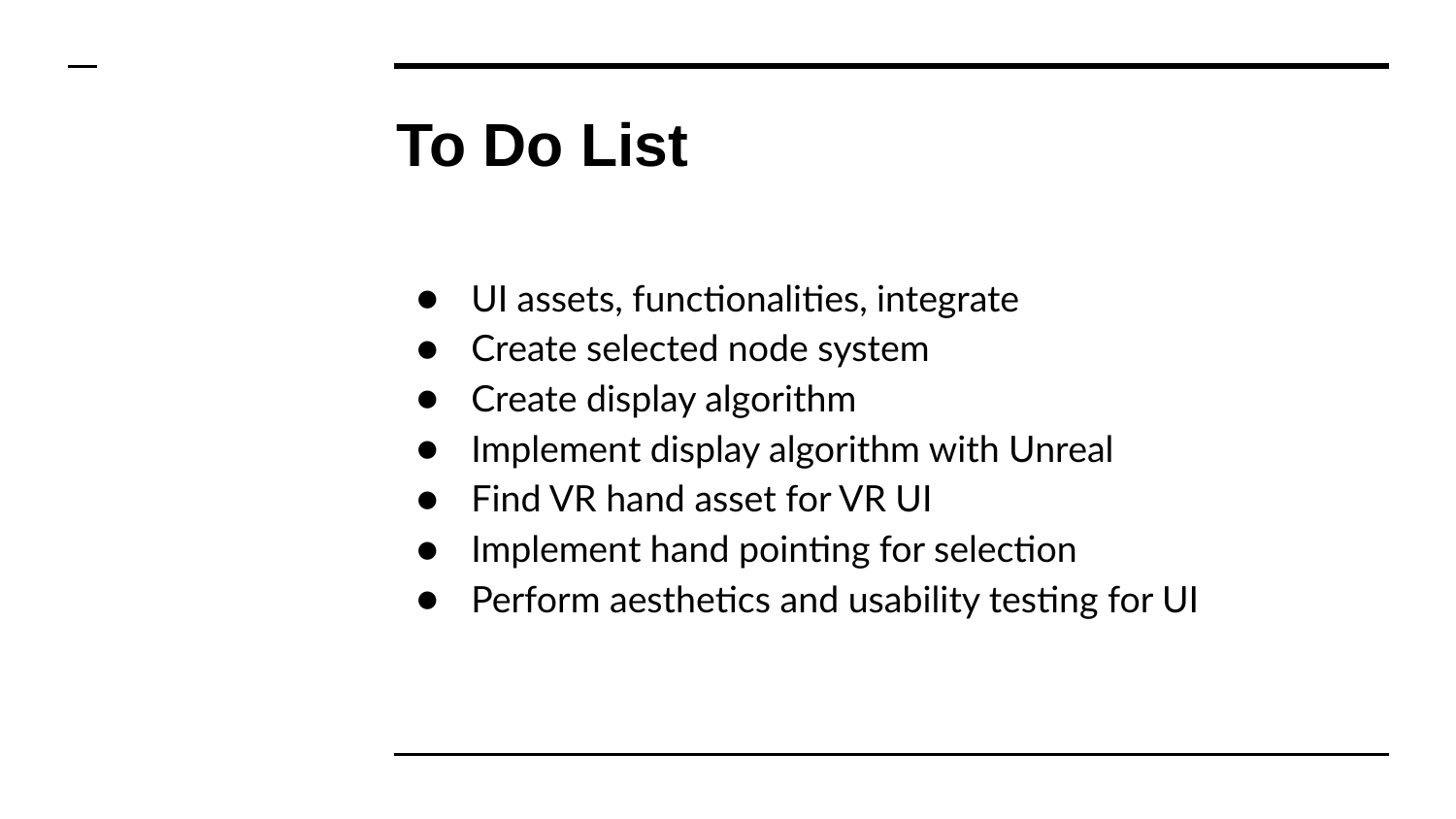

# To Do List
UI assets, functionalities, integrate
Create selected node system
Create display algorithm
Implement display algorithm with Unreal
Find VR hand asset for VR UI
Implement hand pointing for selection
Perform aesthetics and usability testing for UI